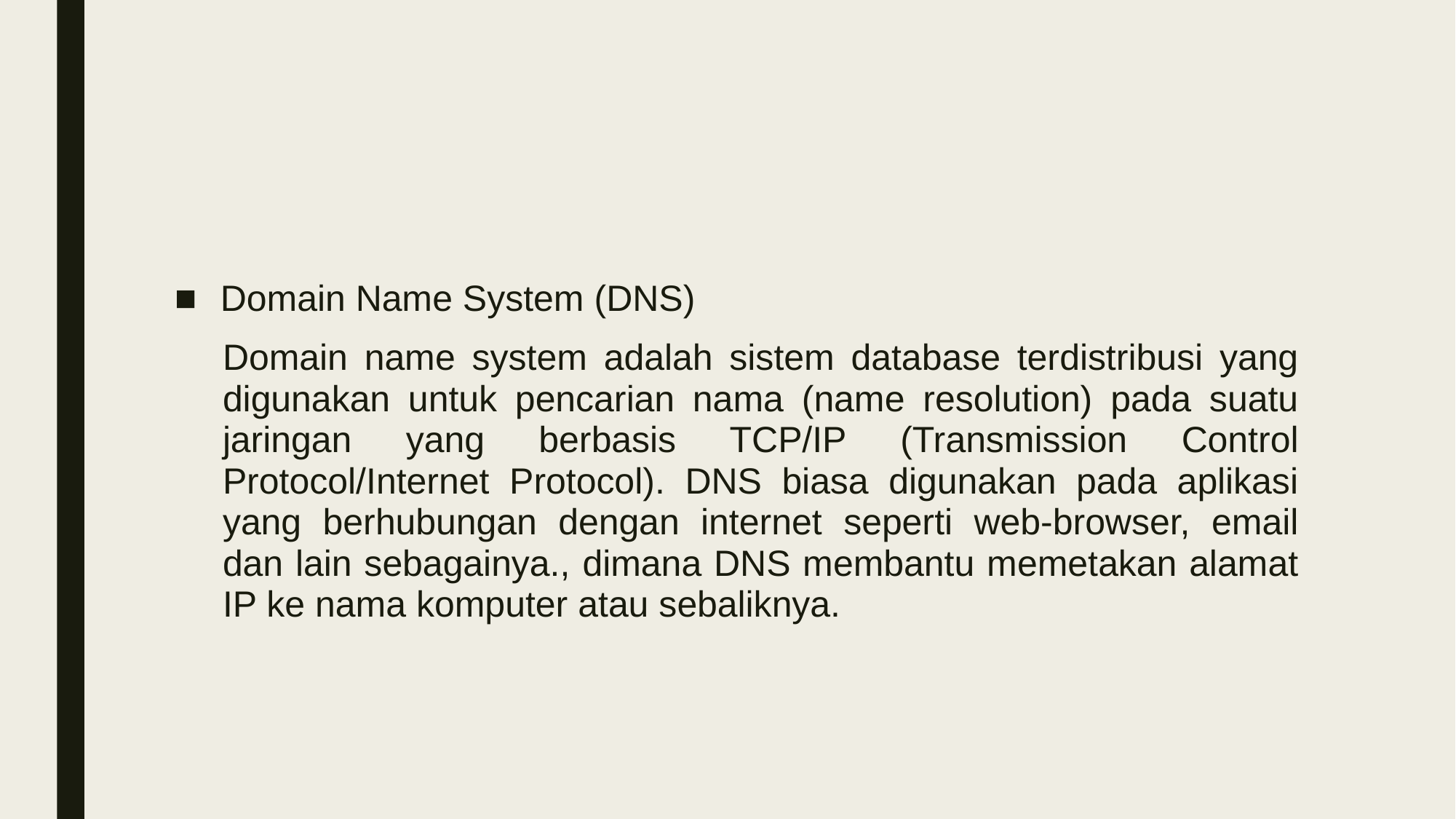

#
Domain Name System (DNS)
Domain name system adalah sistem database terdistribusi yang digunakan untuk pencarian nama (name resolution) pada suatu jaringan yang berbasis TCP/IP (Transmission Control Protocol/Internet Protocol). DNS biasa digunakan pada aplikasi yang berhubungan dengan internet seperti web-browser, email dan lain sebagainya., dimana DNS membantu memetakan alamat IP ke nama komputer atau sebaliknya.